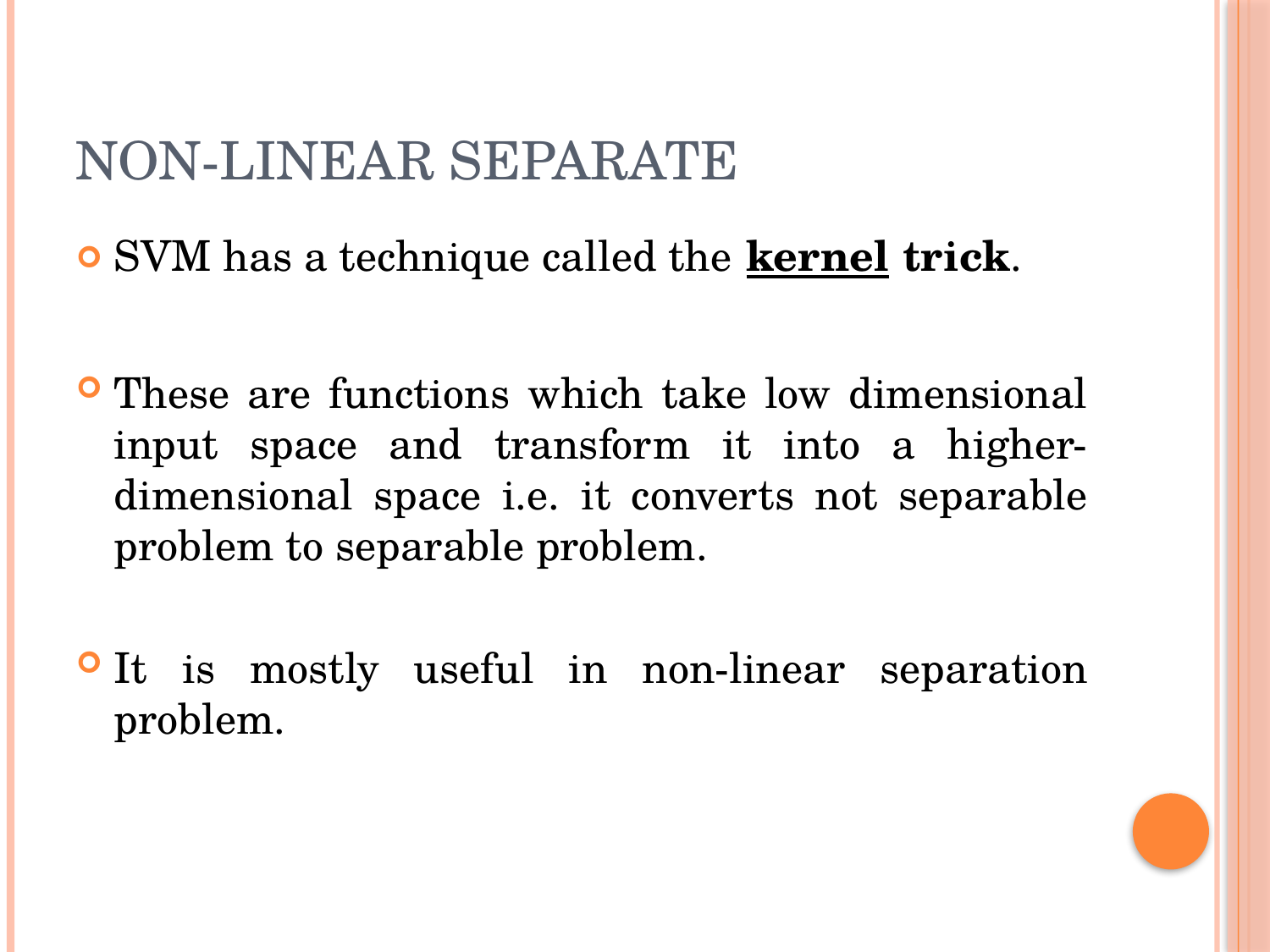

# non-linear separate
SVM has a technique called the kernel trick.

These are functions which take low dimensional input space and transform it into a higher-dimensional space i.e. it converts not separable problem to separable problem.

It is mostly useful in non-linear separation problem.